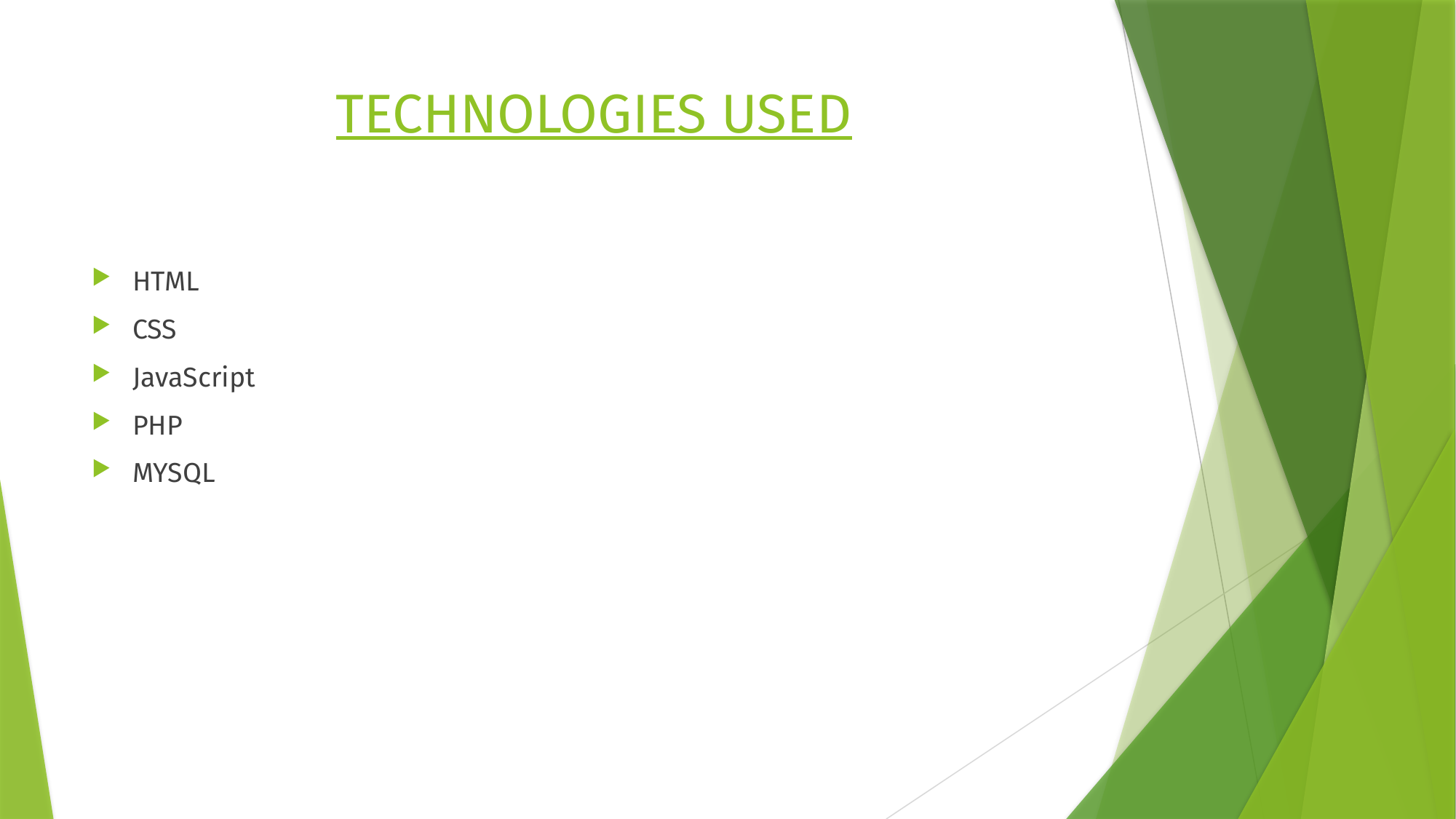

# TECHNOLOGIES USED
HTML
CSS
JavaScript
PHP
MYSQL